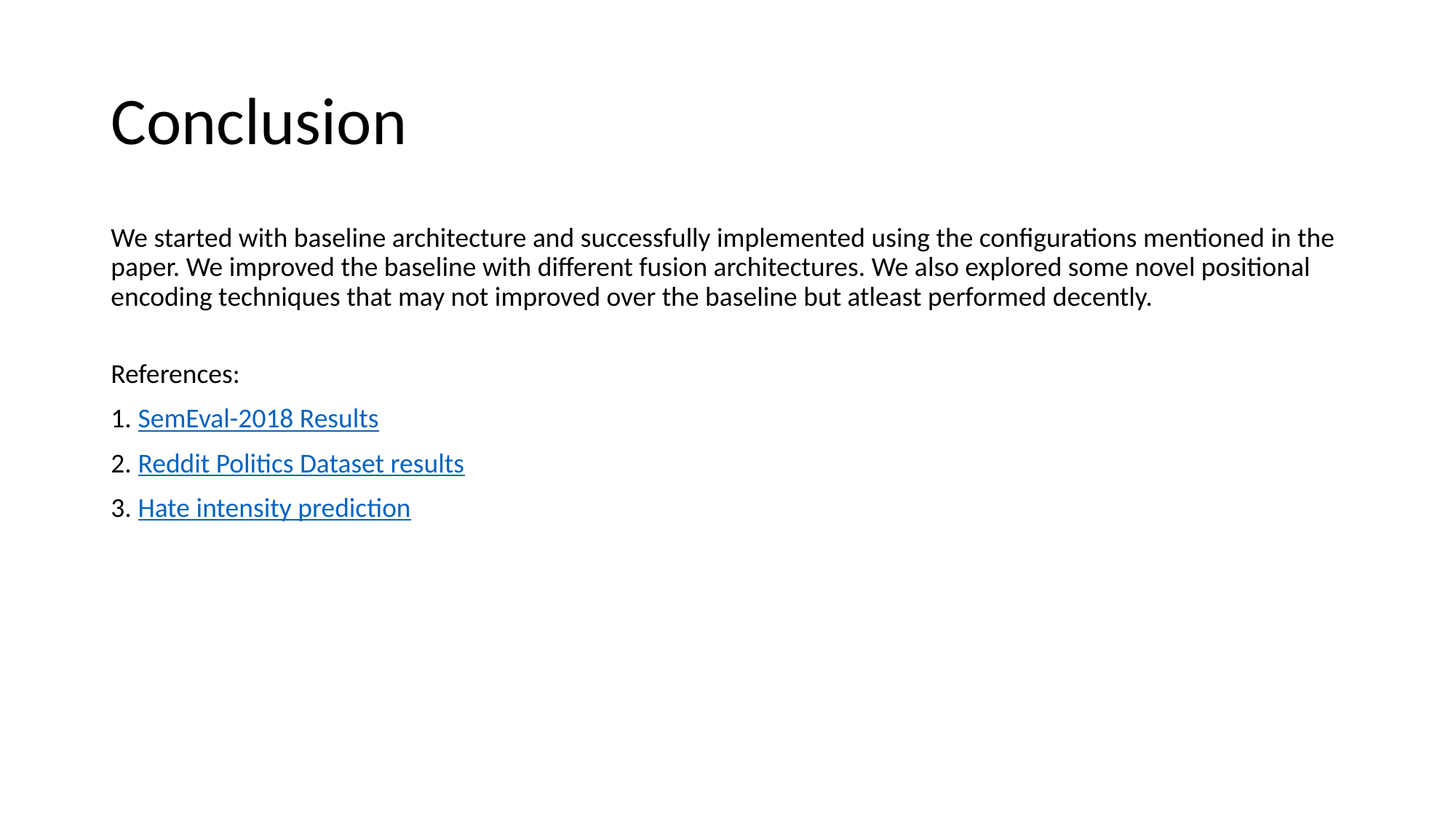

# Conclusion
We started with baseline architecture and successfully implemented using the configurations mentioned in the paper. We improved the baseline with different fusion architectures. We also explored some novel positional encoding techniques that may not improved over the baseline but atleast performed decently.
References:
1. SemEval-2018 Results
2. Reddit Politics Dataset results
3. Hate intensity prediction